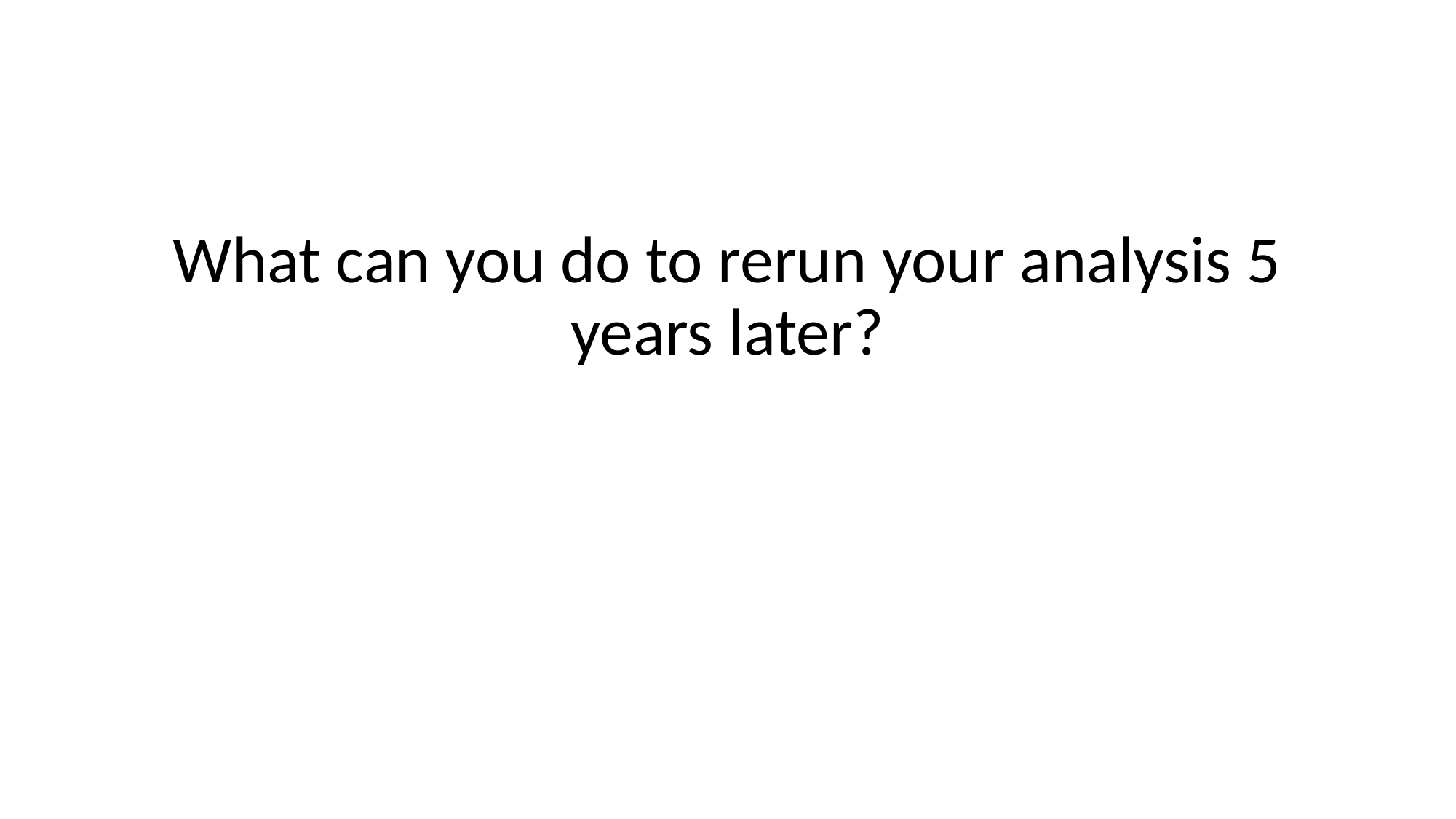

# What can you do to rerun your analysis 5 years later?